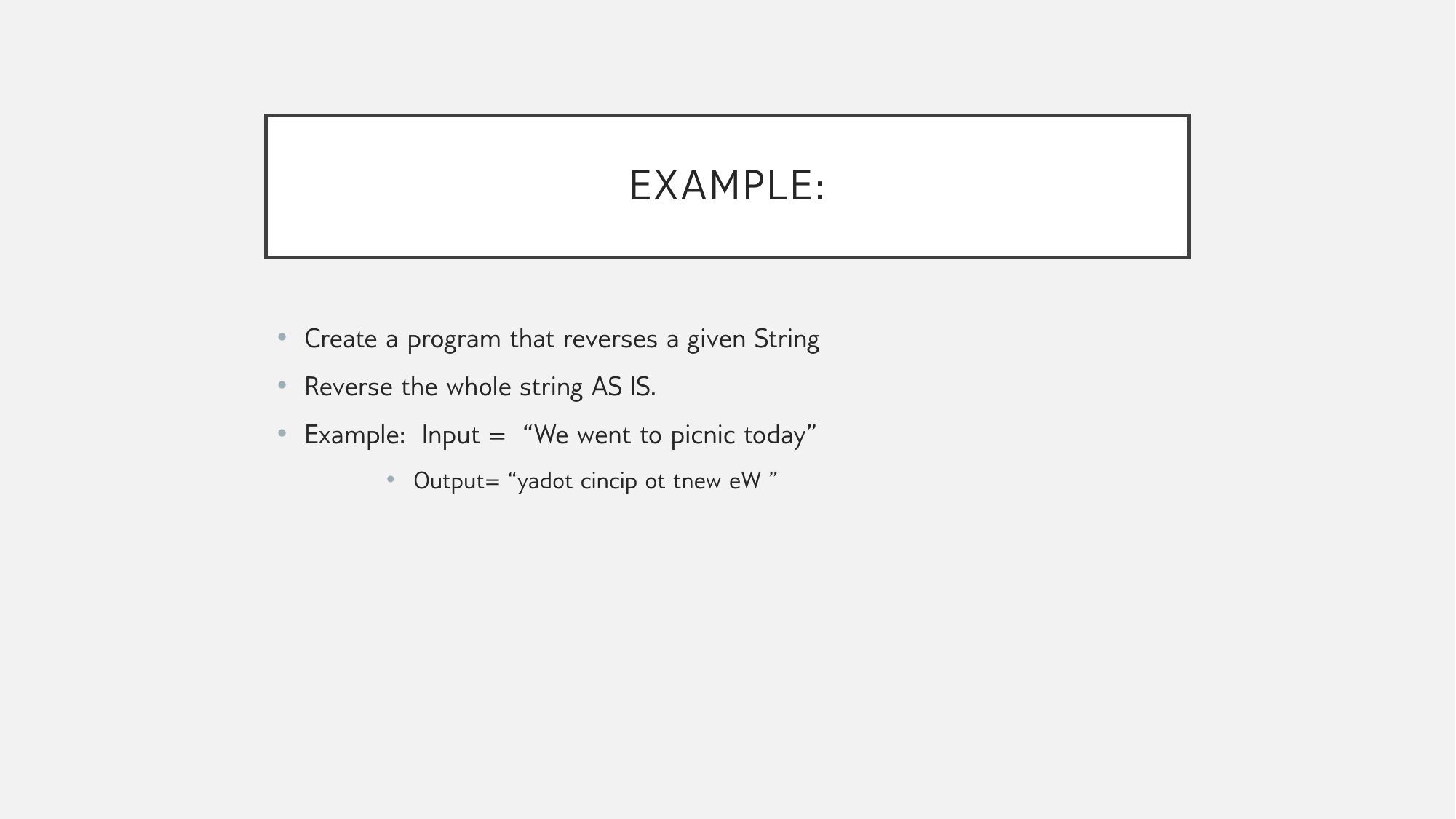

# EXAMPLE:
Create a program that reverses a given String
Reverse the whole string AS IS.
Example:  Input =  “We went to picnic today”
Output= “yadot cincip ot tnew eW ”